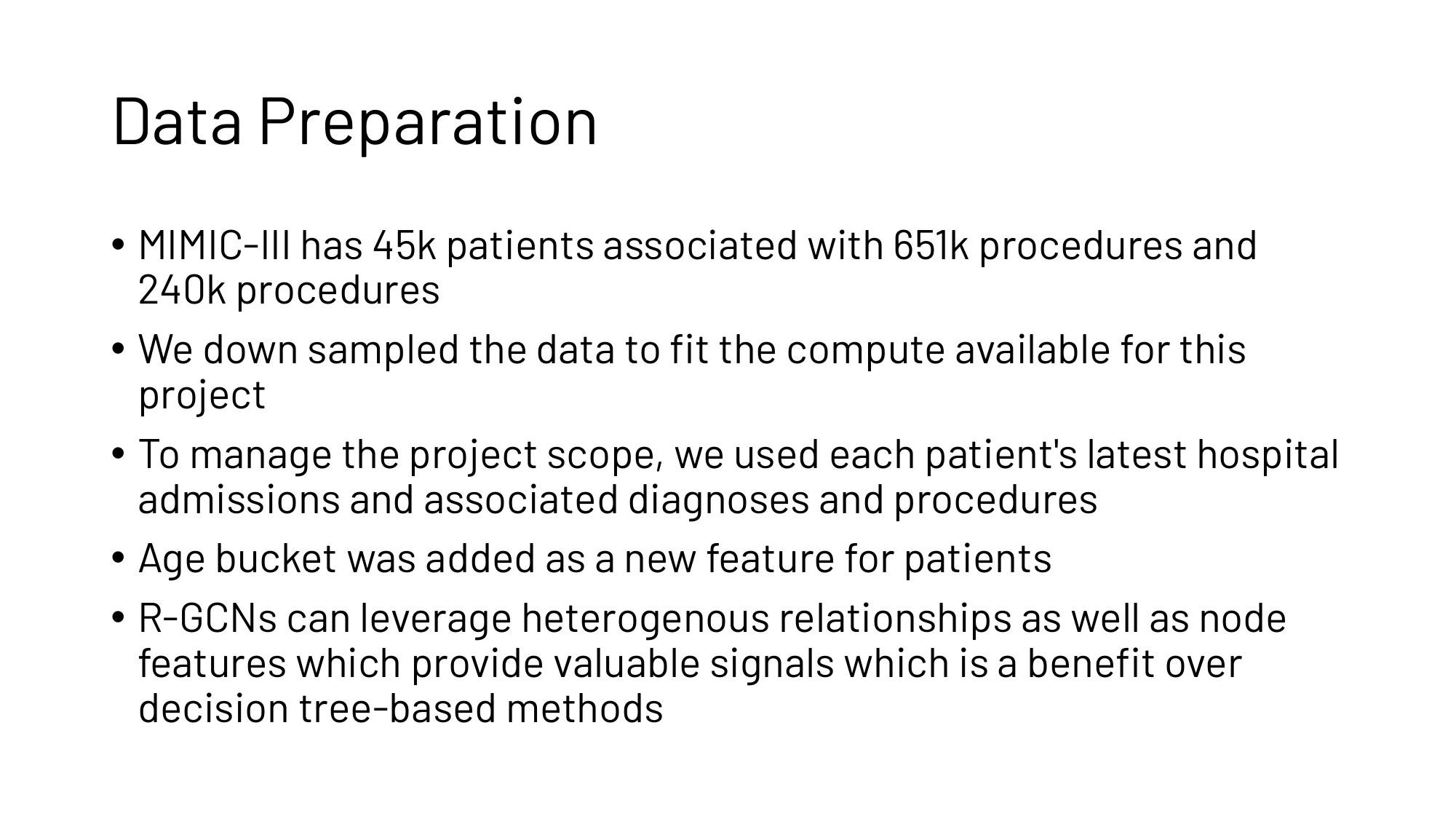

# Data Preparation
MIMIC-III has 45k patients associated with 651k procedures and 240k procedures
We down sampled the data to fit the compute available for this project
To manage the project scope, we used each patient's latest hospital admissions and associated diagnoses and procedures
Age bucket was added as a new feature for patients
R-GCNs can leverage heterogenous relationships as well as node features which provide valuable signals which is a benefit over decision tree-based methods